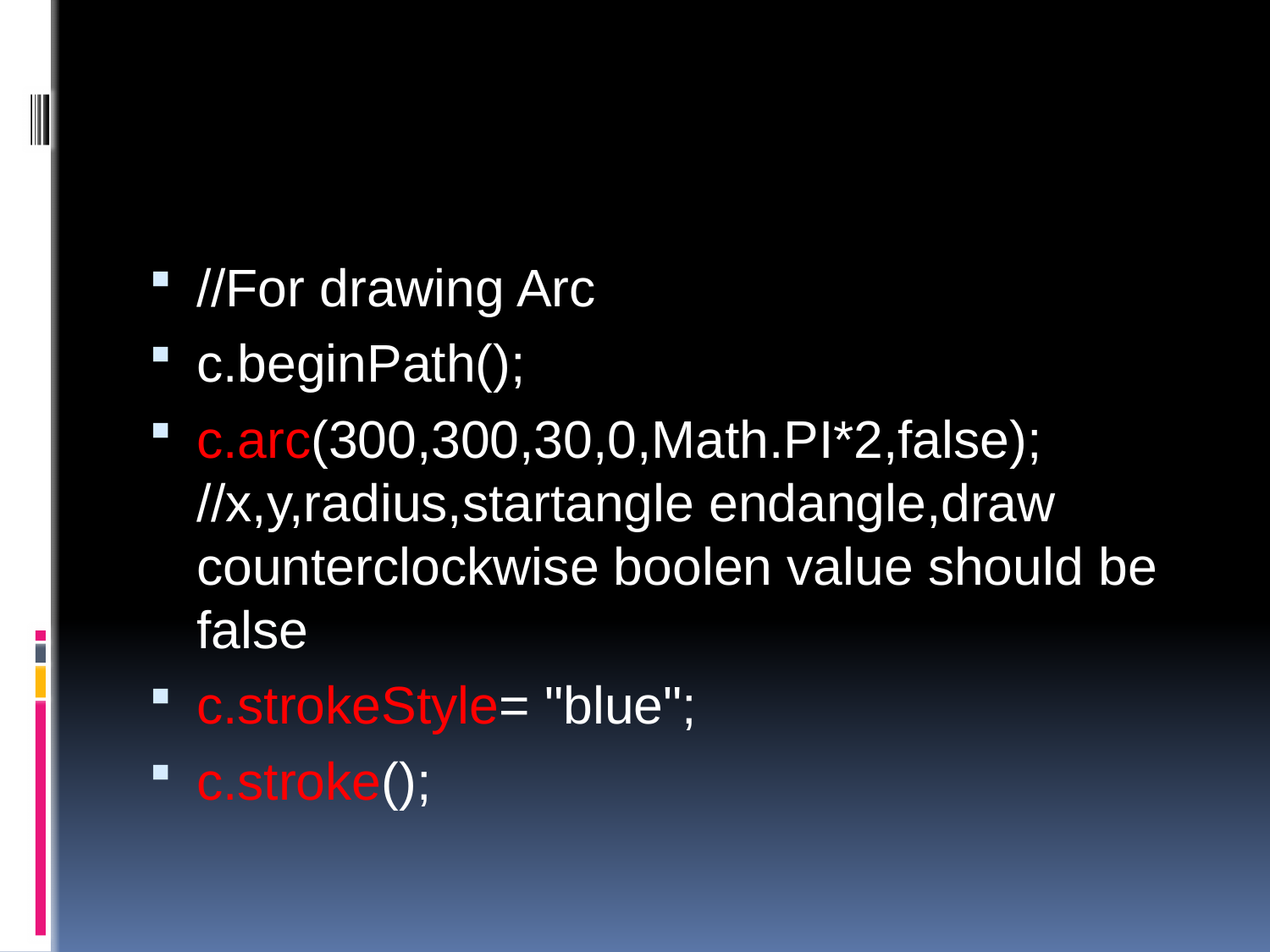

#
//For drawing Arc
c.beginPath();
c.arc(300,300,30,0,Math.PI*2,false); //x,y,radius,startangle endangle,draw counterclockwise boolen value should be false
c.strokeStyle= "blue";
c.stroke();